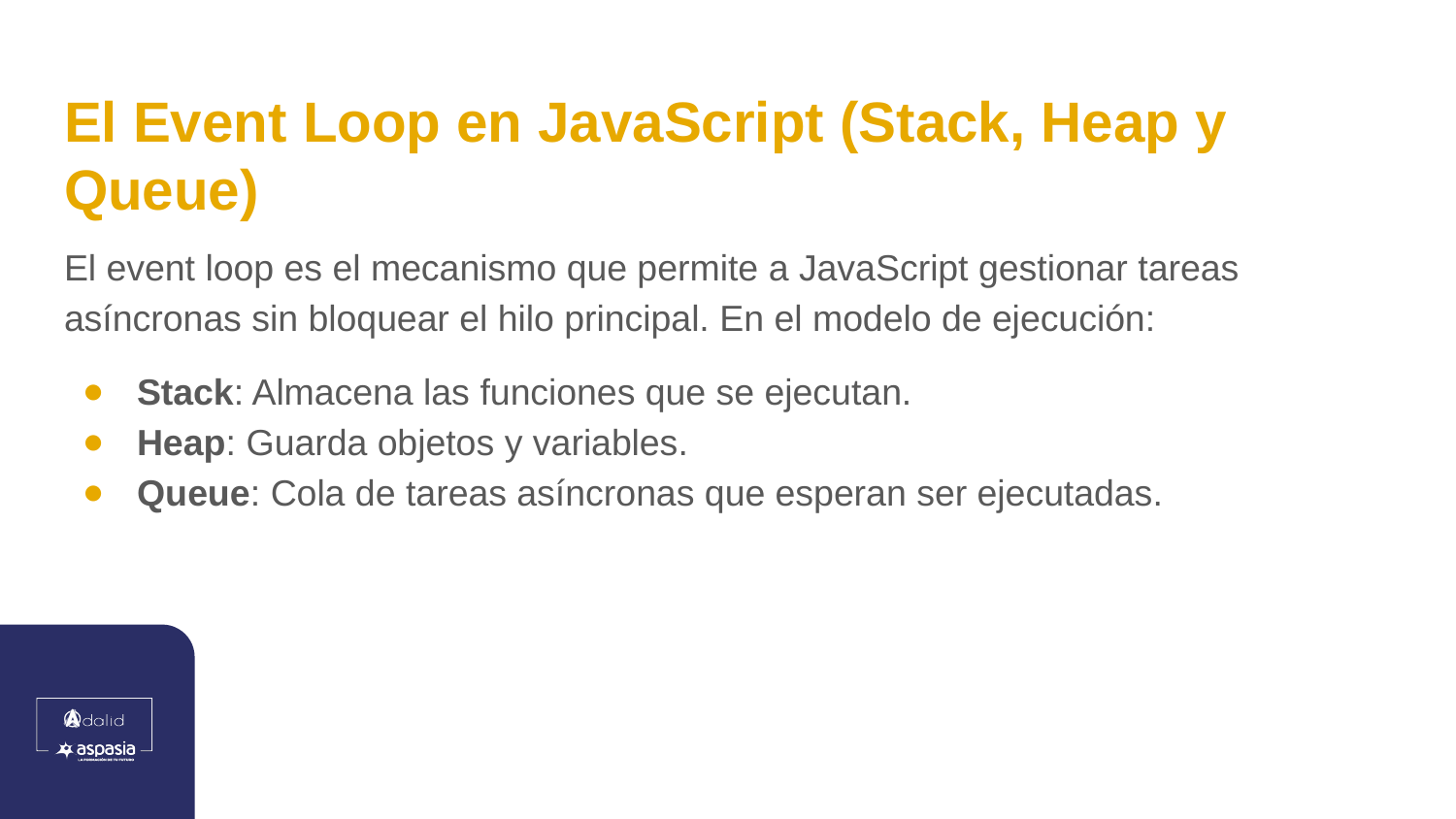

# El Event Loop en JavaScript (Stack, Heap y Queue)
El event loop es el mecanismo que permite a JavaScript gestionar tareas asíncronas sin bloquear el hilo principal. En el modelo de ejecución:
Stack: Almacena las funciones que se ejecutan.
Heap: Guarda objetos y variables.
Queue: Cola de tareas asíncronas que esperan ser ejecutadas.